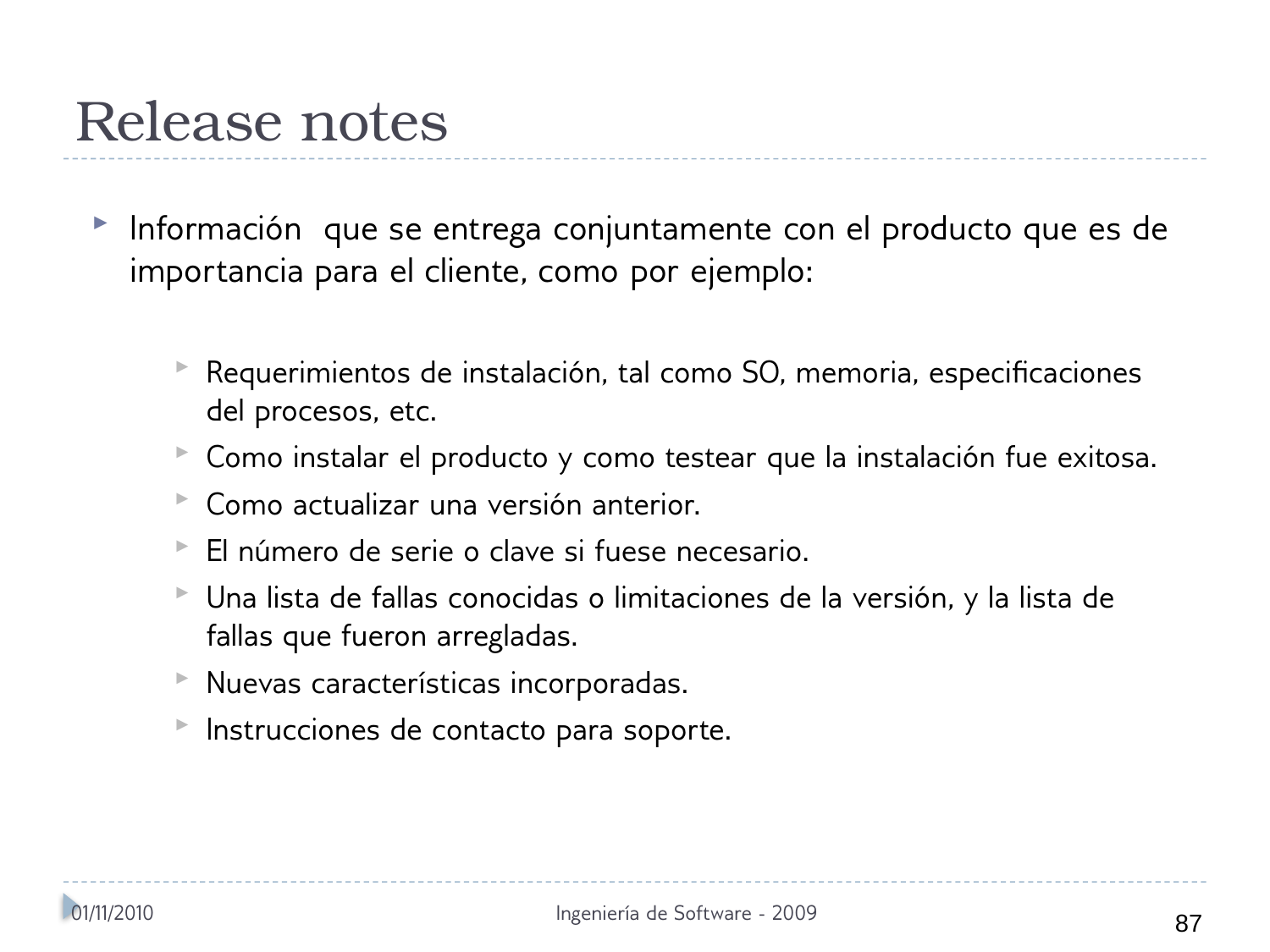

# Release notes
Información  que se entrega conjuntamente con el producto que es de importancia para el cliente, como por ejemplo:

Requerimientos de instalación, tal como SO, memoria, especificaciones del procesos, etc.
Como instalar el producto y como testear que la instalación fue exitosa.
Como actualizar una versión anterior.
El número de serie o clave si fuese necesario.
Una lista de fallas conocidas o limitaciones de la versión, y la lista de fallas que fueron arregladas.
Nuevas características incorporadas.
Instrucciones de contacto para soporte.
01/11/2010
Ingeniería de Software - 2009
87